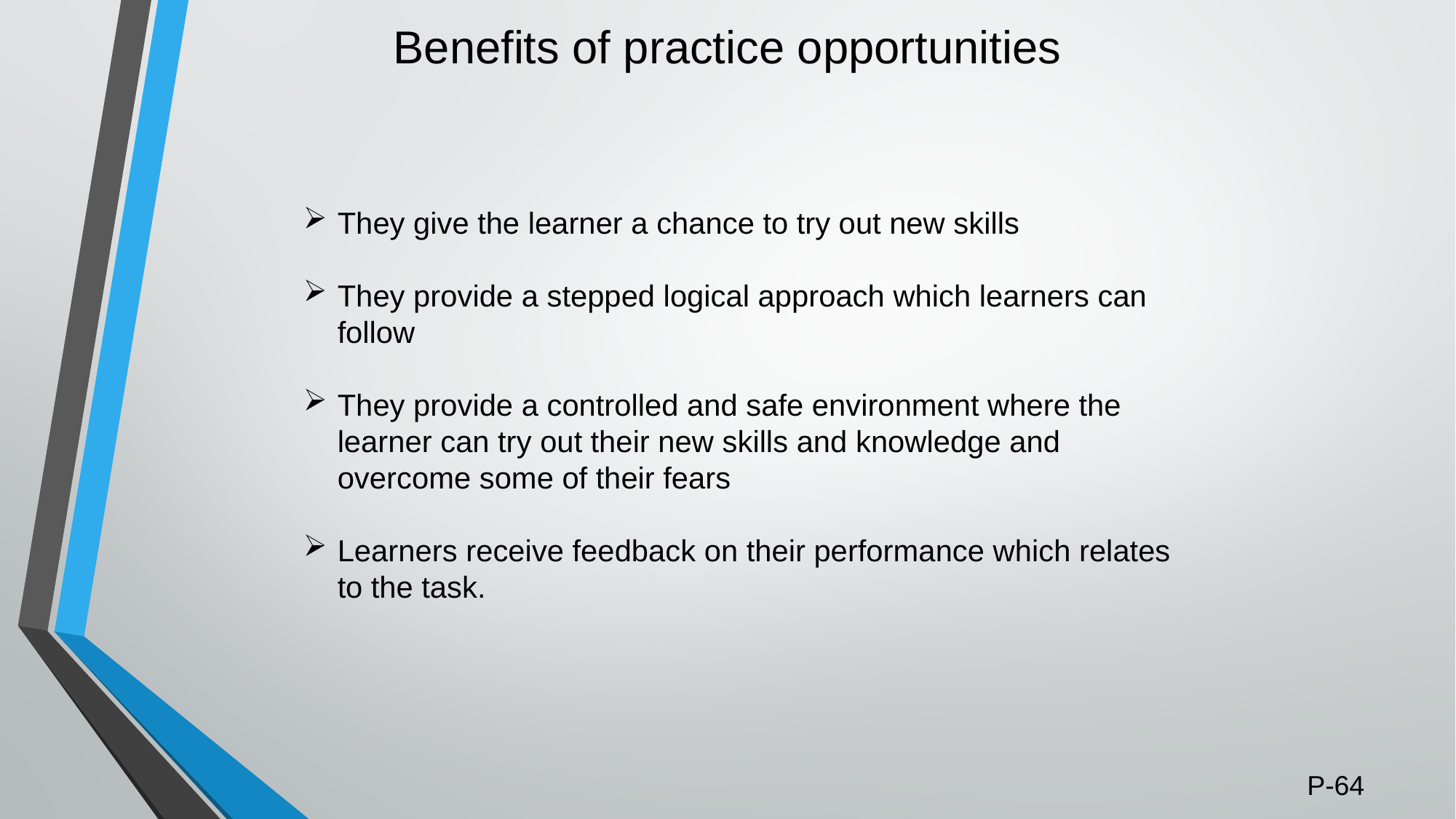

# Benefits of practice opportunities
They give the learner a chance to try out new skills

They provide a stepped logical approach which learners can follow

They provide a controlled and safe environment where the learner can try out their new skills and knowledge and overcome some of their fears

Learners receive feedback on their performance which relates to the task.

P-64